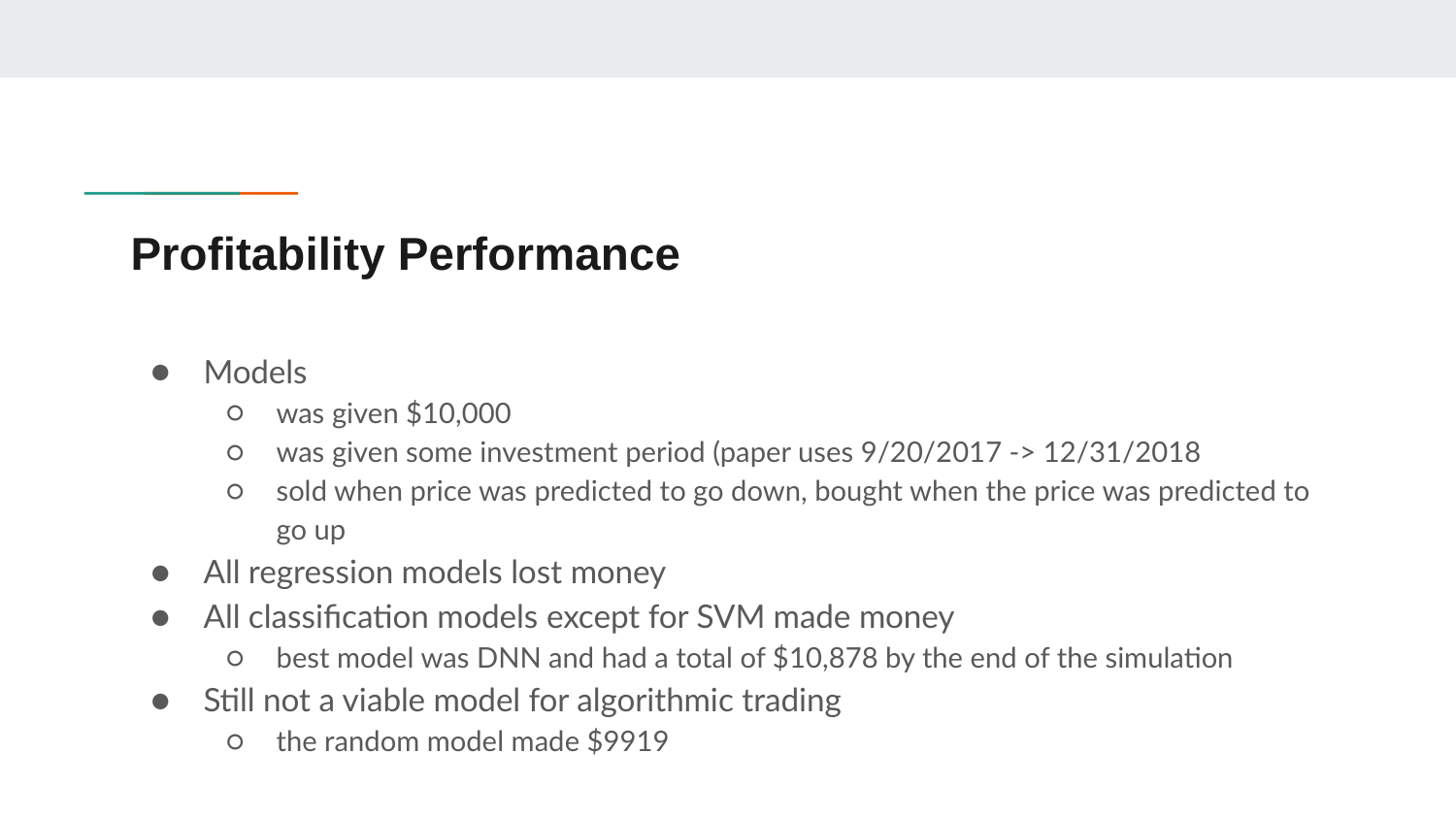

# Profitability Performance
Models
was given $10,000
was given some investment period (paper uses 9/20/2017 -> 12/31/2018
sold when price was predicted to go down, bought when the price was predicted to go up
All regression models lost money
All classification models except for SVM made money
best model was DNN and had a total of $10,878 by the end of the simulation
Still not a viable model for algorithmic trading
the random model made $9919